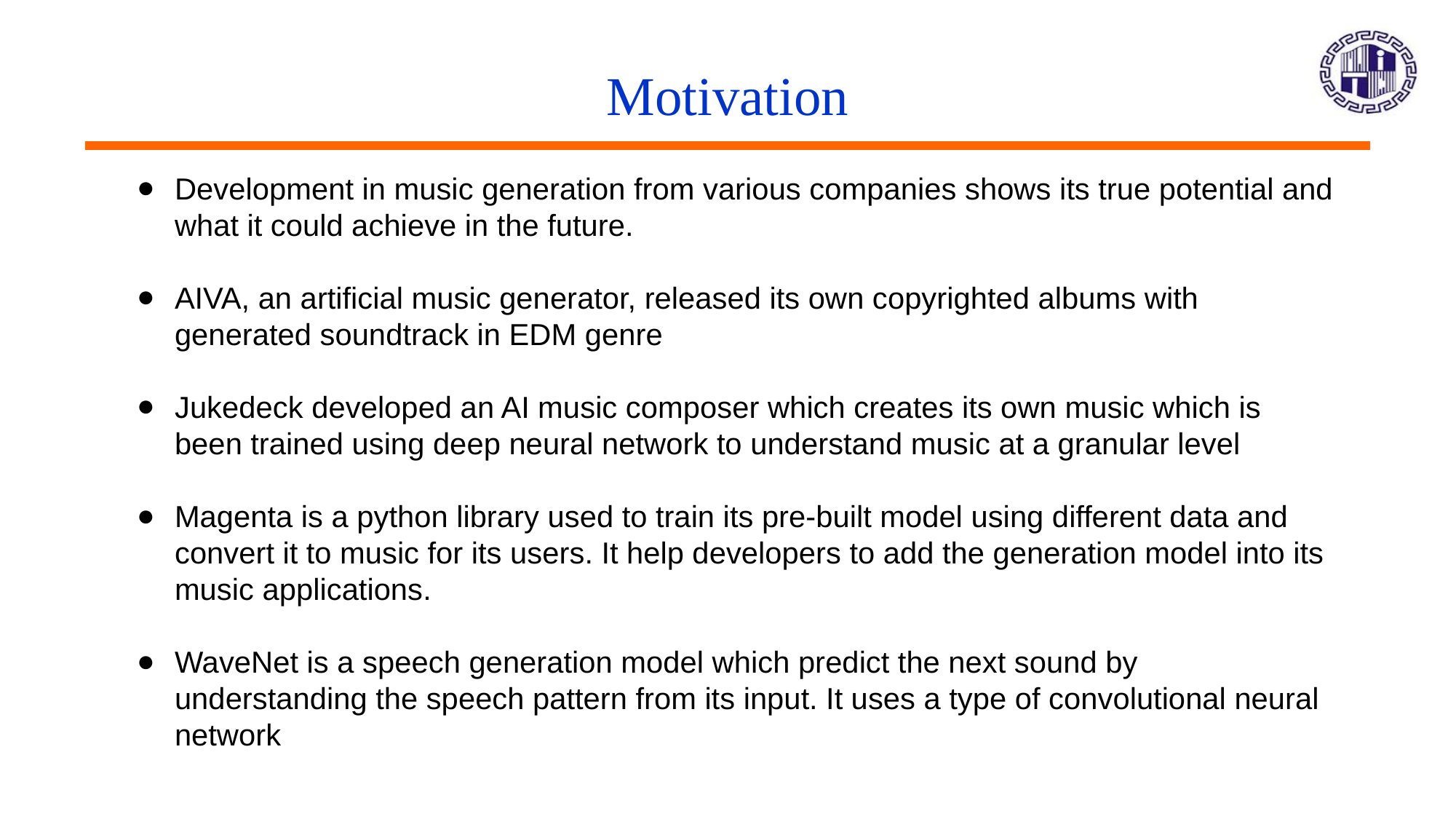

# Motivation
Development in music generation from various companies shows its true potential and what it could achieve in the future.

AIVA, an artificial music generator, released its own copyrighted albums with generated soundtrack in EDM genre

Jukedeck developed an AI music composer which creates its own music which is been trained using deep neural network to understand music at a granular level

Magenta is a python library used to train its pre-built model using different data and convert it to music for its users. It help developers to add the generation model into its music applications.

WaveNet is a speech generation model which predict the next sound by understanding the speech pattern from its input. It uses a type of convolutional neural network